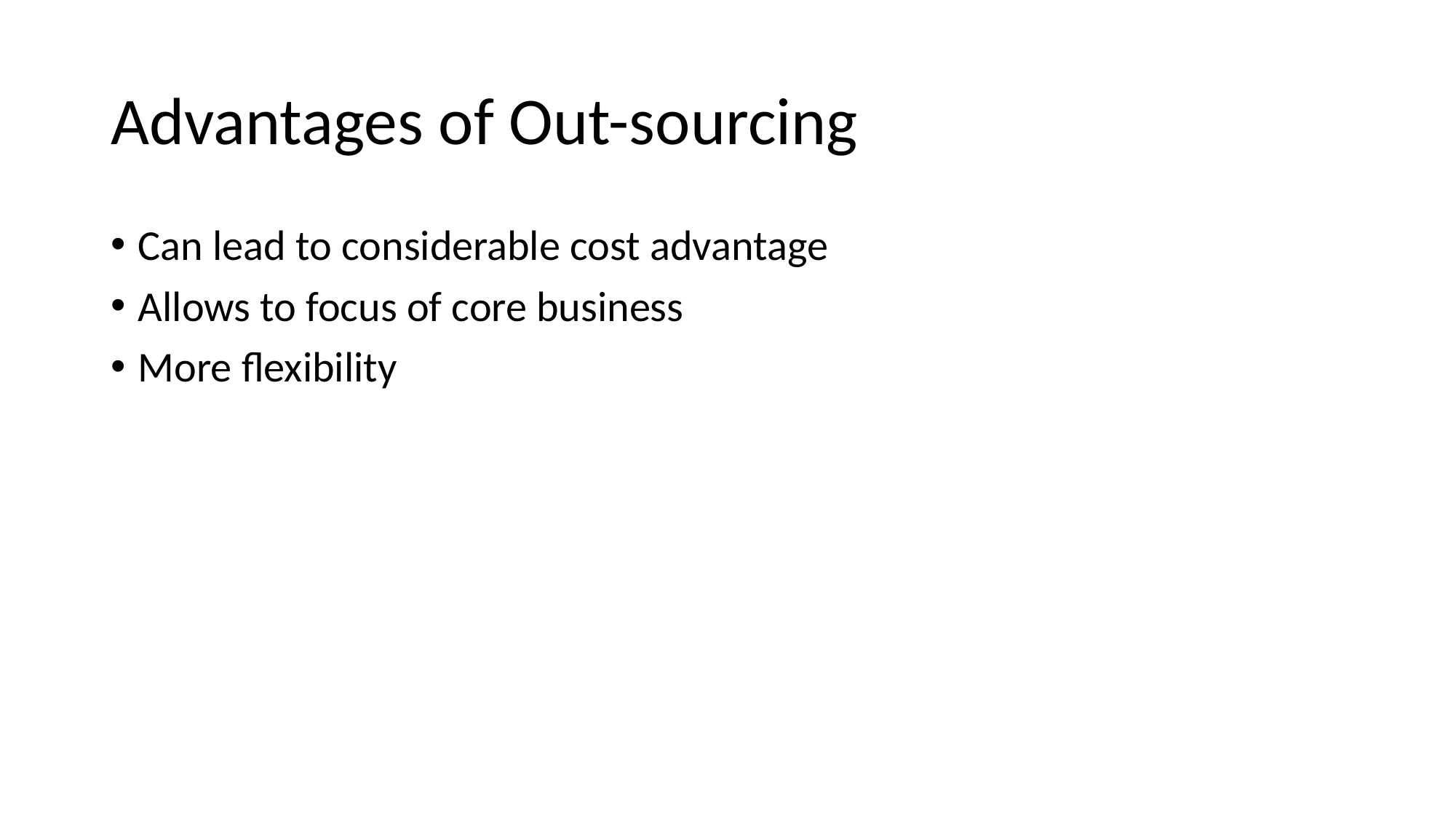

# Advantages of Out-sourcing
Can lead to considerable cost advantage
Allows to focus of core business
More flexibility